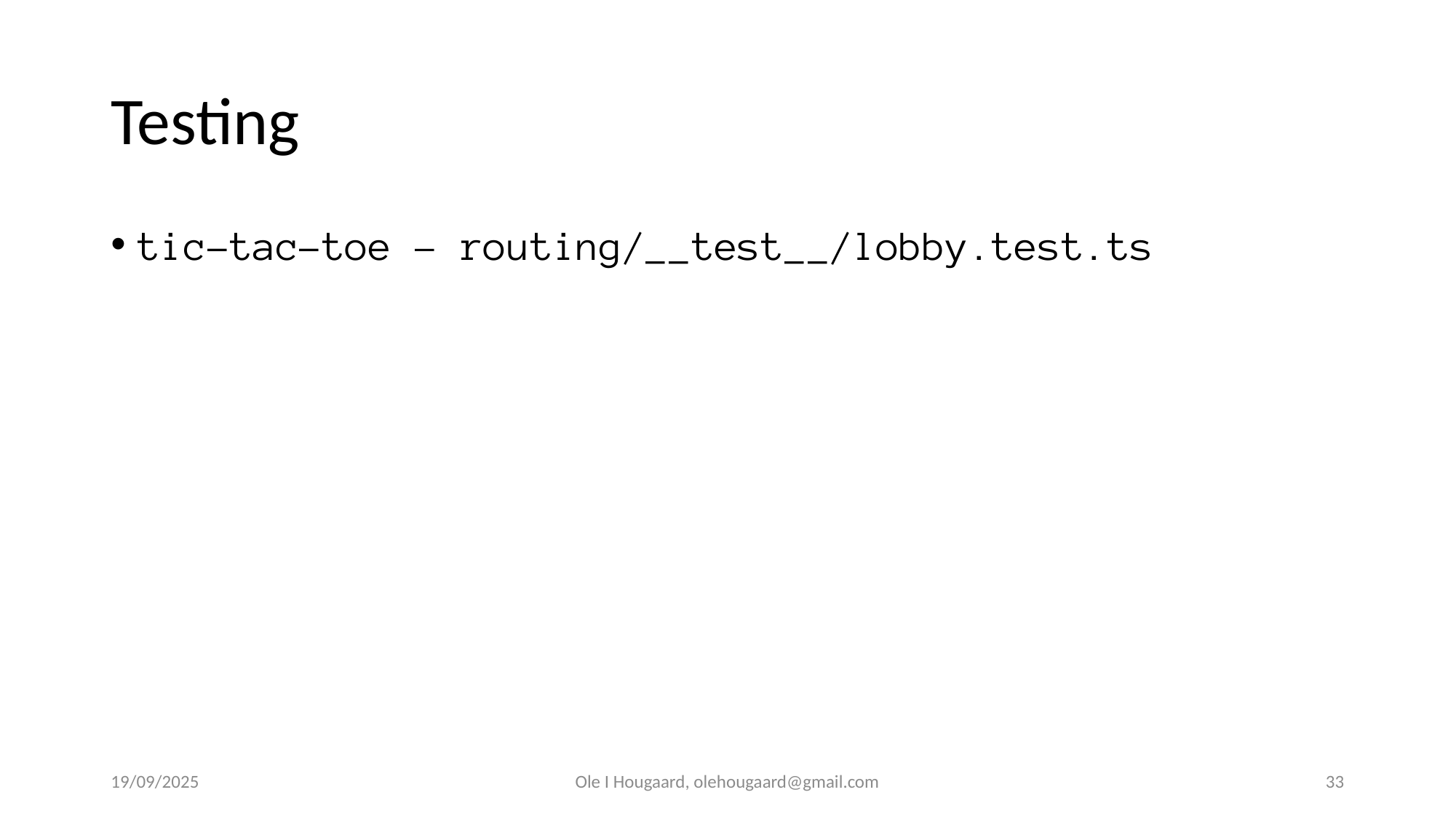

# Testing
tic-tac-toe – routing/__test__/lobby.test.ts
19/09/2025
Ole I Hougaard, olehougaard@gmail.com
33